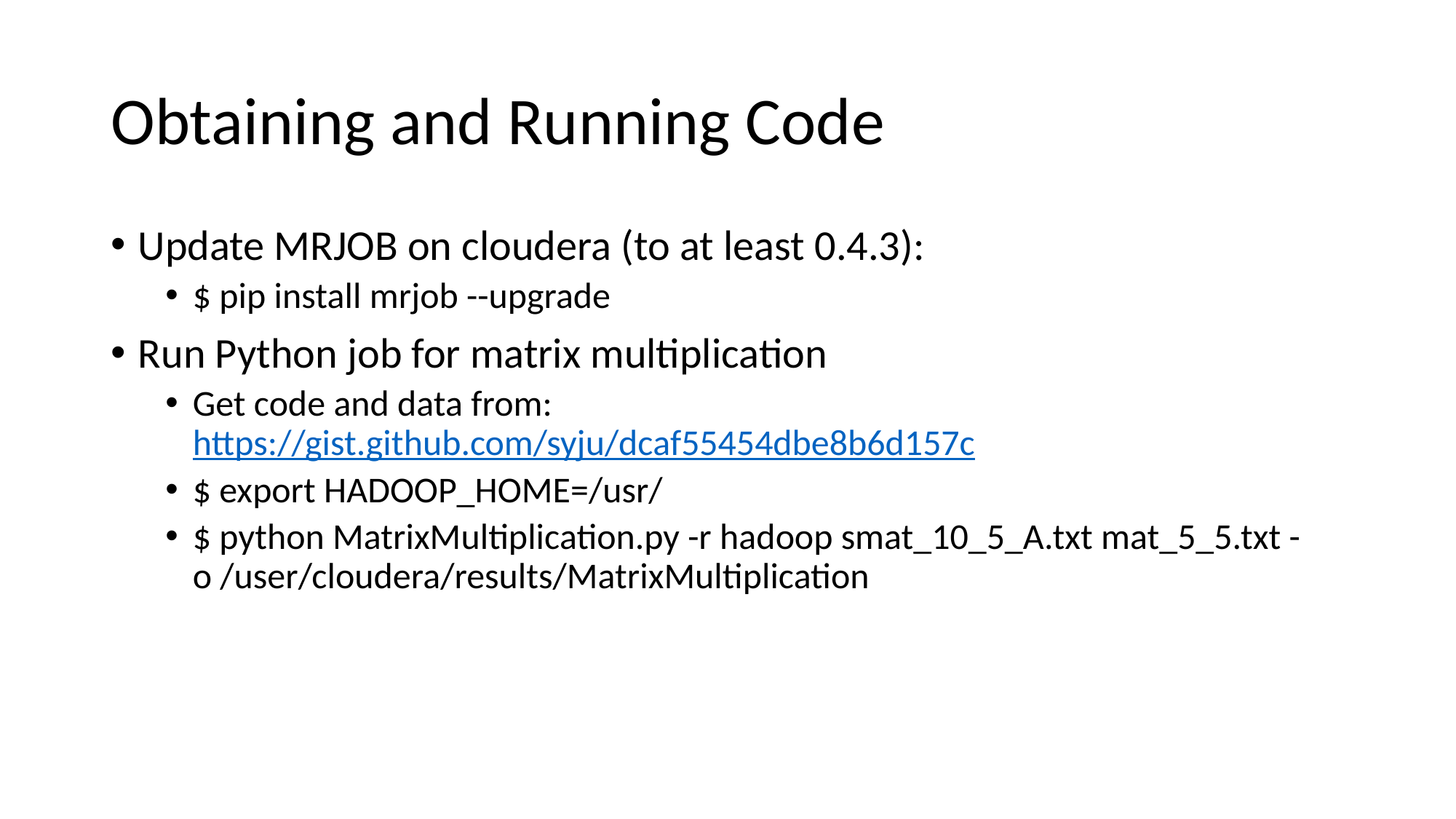

# Obtaining and Running Code
Update MRJOB on cloudera (to at least 0.4.3):
$ pip install mrjob --upgrade
Run Python job for matrix multiplication
Get code and data from:
https://gist.github.com/syju/dcaf55454dbe8b6d157c
$ export HADOOP_HOME=/usr/
$ python MatrixMultiplication.py -r hadoop smat_10_5_A.txt mat_5_5.txt -o /user/cloudera/results/MatrixMultiplication